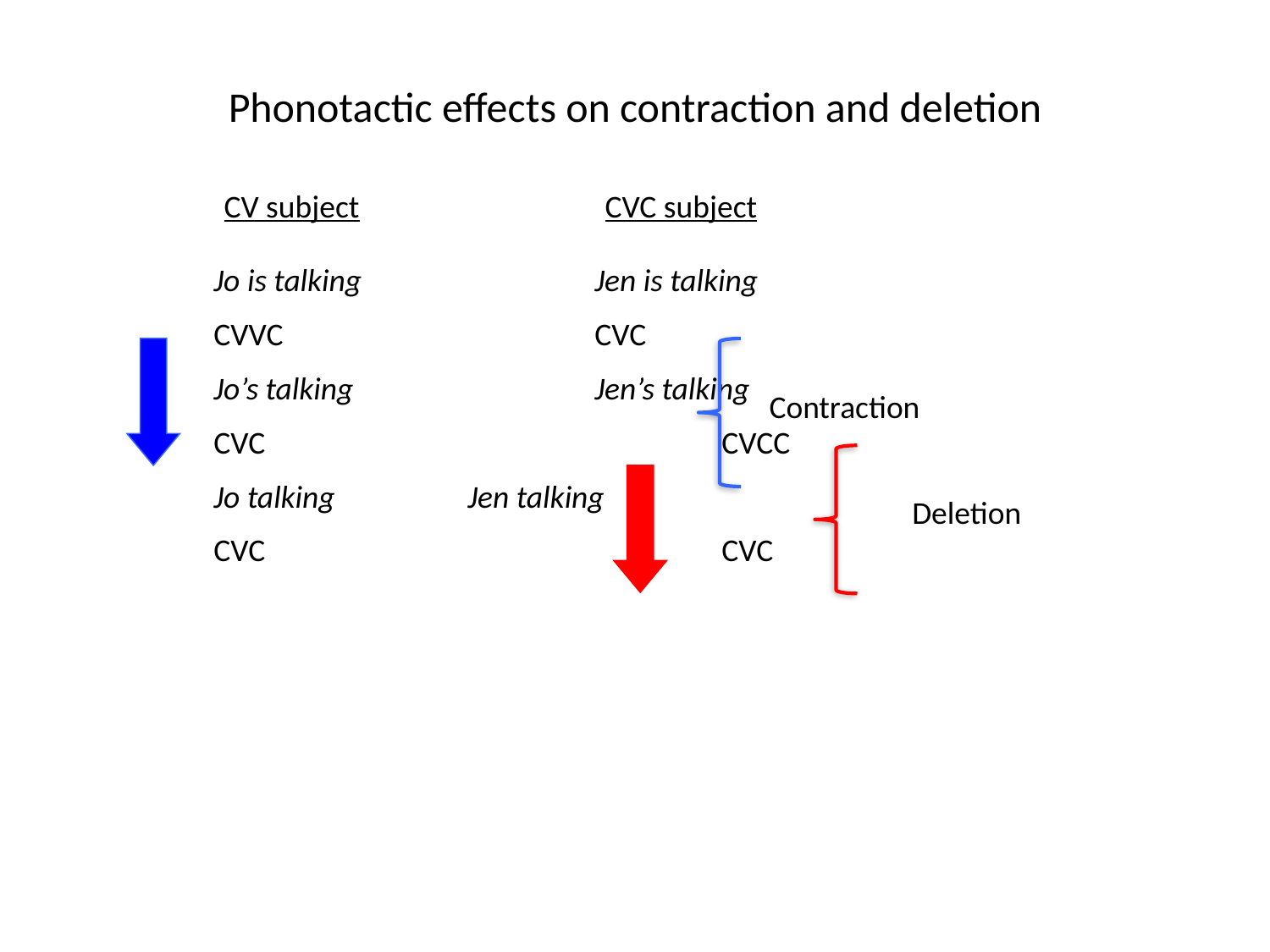

# Phonotactic effects on contraction and deletion
CV subject		CVC subject
Jo is talking		Jen is talking
CVVC			CVC
Jo’s talking		Jen’s talking
CVC				CVCC
Jo talking		Jen talking
CVC				CVC

Contraction

Deletion